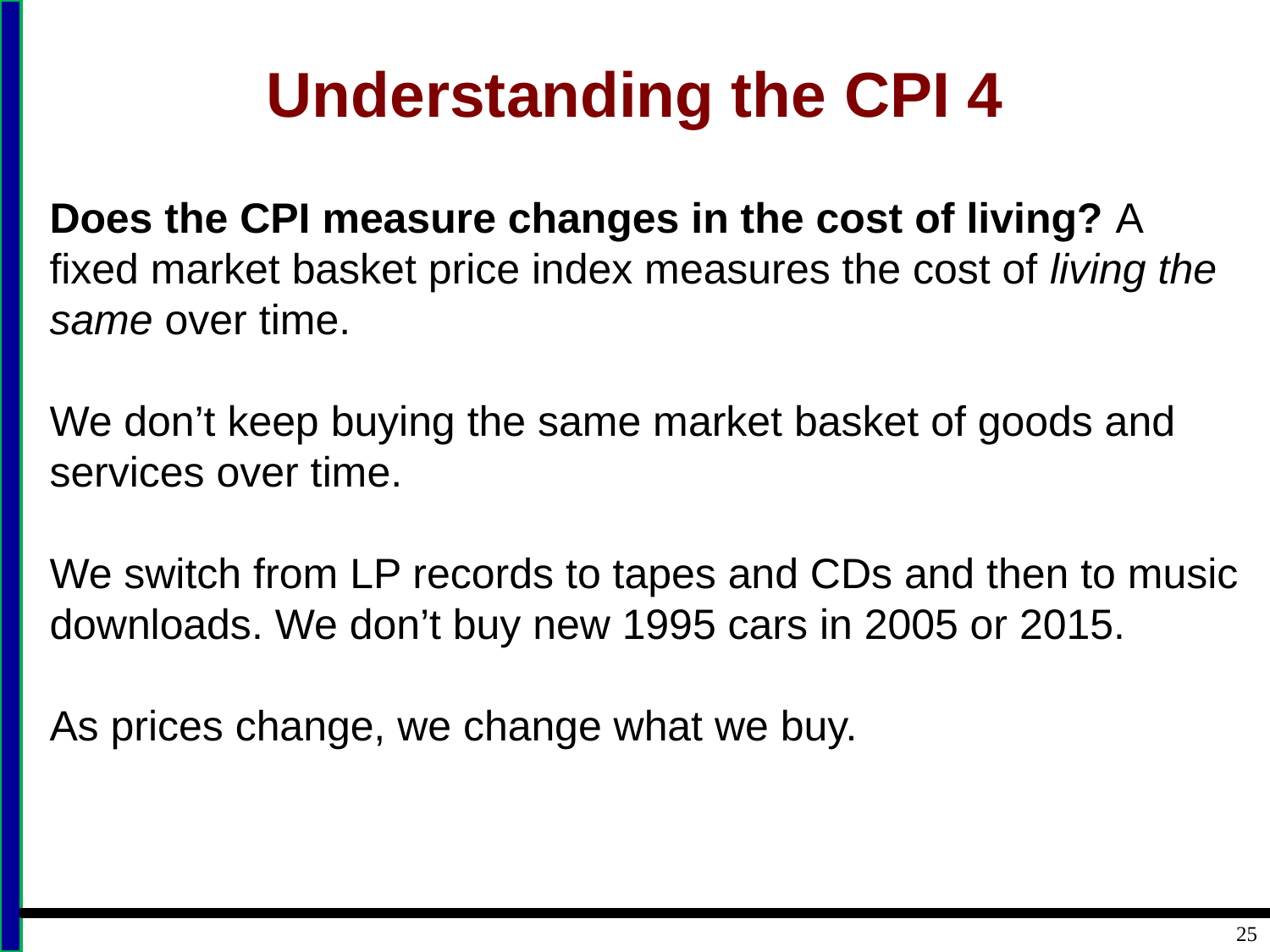

# Understanding the CPI 4
Does the CPI measure changes in the cost of living? A fixed market basket price index measures the cost of living the same over time.

We don’t keep buying the same market basket of goods and services over time.

We switch from LP records to tapes and CDs and then to music downloads. We don’t buy new 1995 cars in 2005 or 2015.

As prices change, we change what we buy.